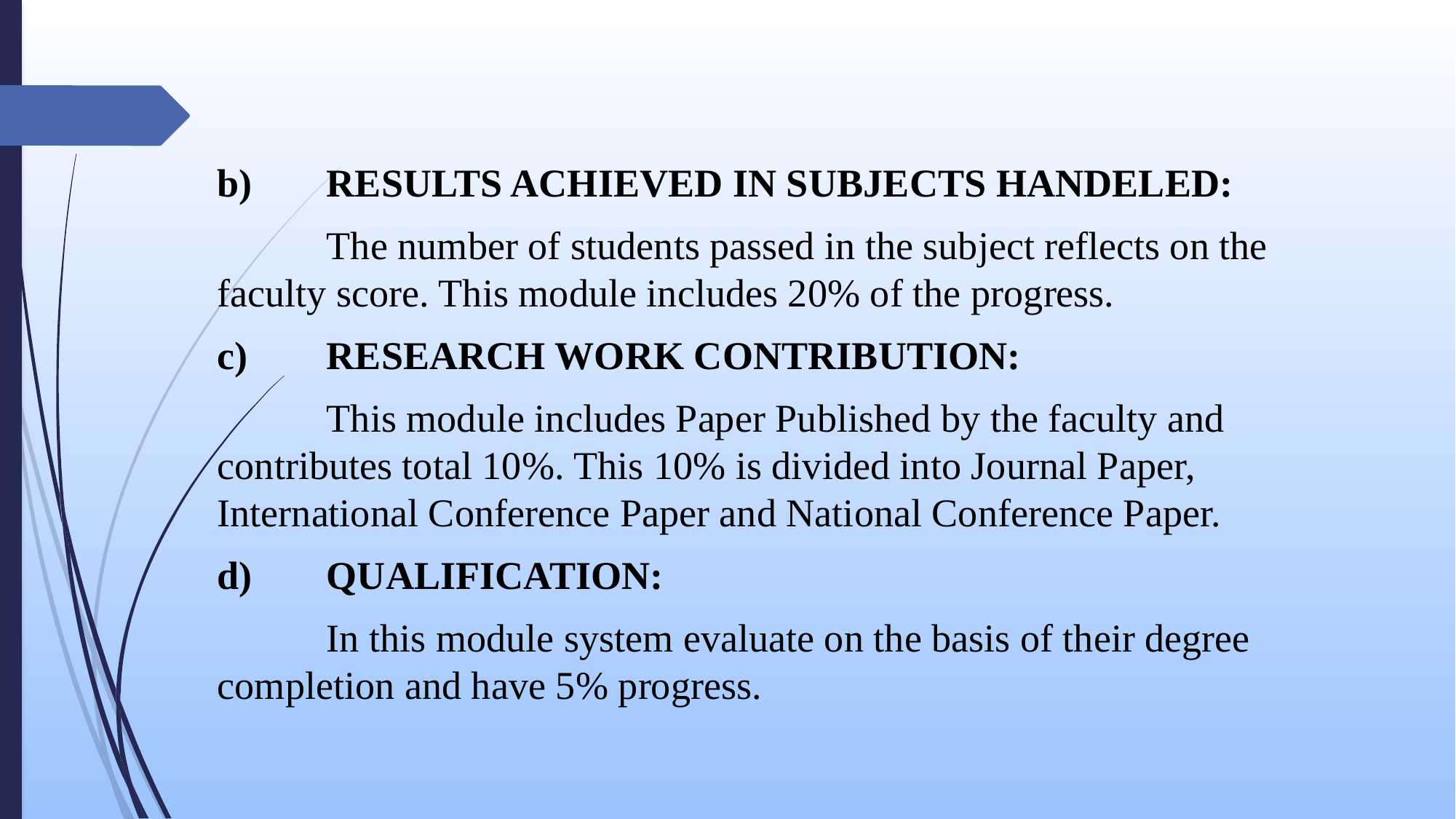

b)	RESULTS ACHIEVED IN SUBJECTS HANDELED:
	The number of students passed in the subject reflects on the faculty score. This module includes 20% of the progress.
c)	RESEARCH WORK CONTRIBUTION:
	This module includes Paper Published by the faculty and contributes total 10%. This 10% is divided into Journal Paper, International Conference Paper and National Conference Paper.
d)	QUALIFICATION:
	In this module system evaluate on the basis of their degree completion and have 5% progress.